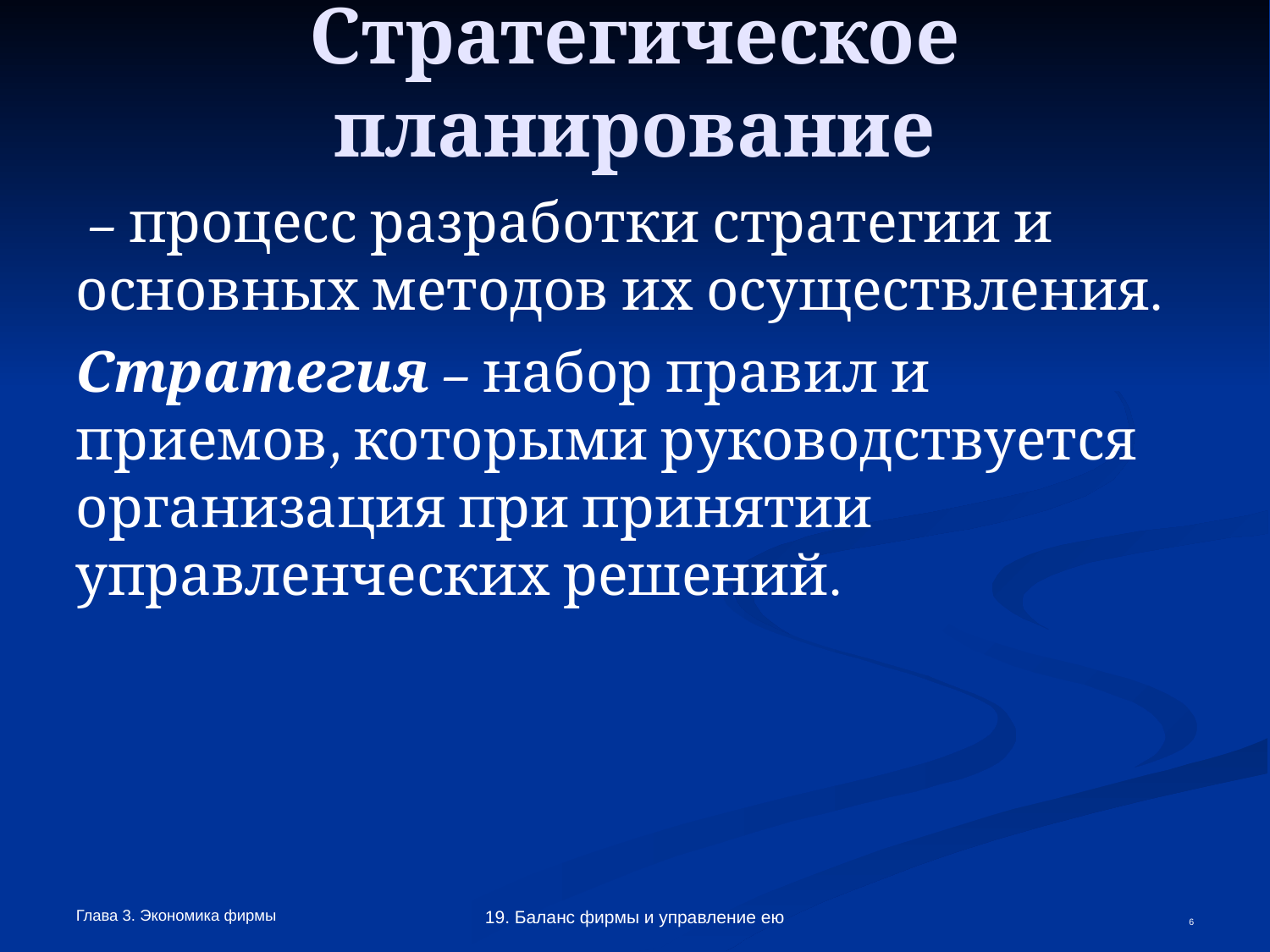

Стратегическое планирование
 – процесс разработки стратегии и основных методов их осуществления.
Стратегия – набор правил и приемов, которыми руководствуется организация при принятии управленческих решений.
Глава 3. Экономика фирмы
19. Баланс фирмы и управление ею
6